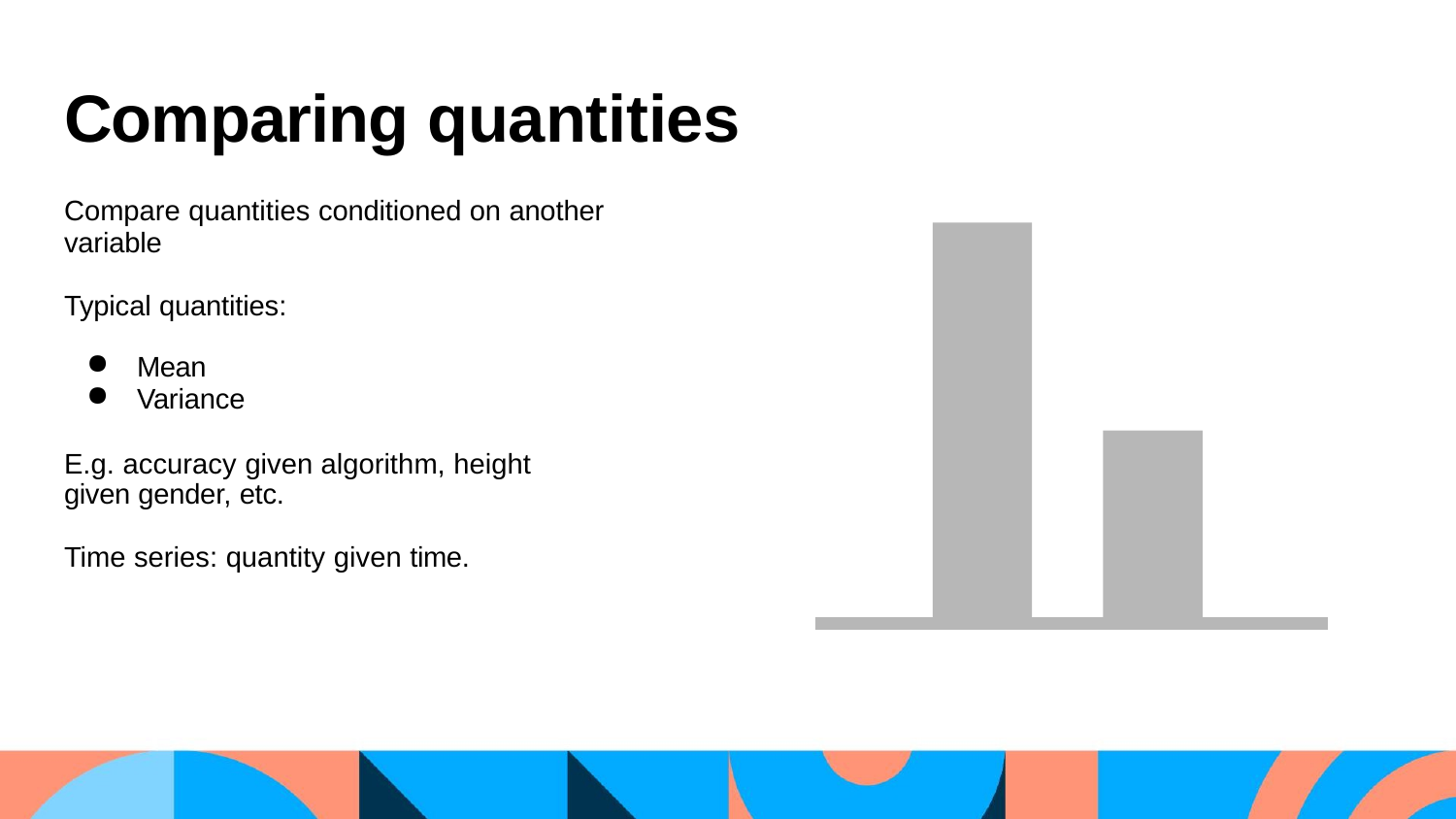

# Comparing quantities
Compare quantities conditioned on another
variable
Typical quantities:
Mean
Variance

E.g. accuracy given algorithm, height given gender, etc.
Time series: quantity given time.